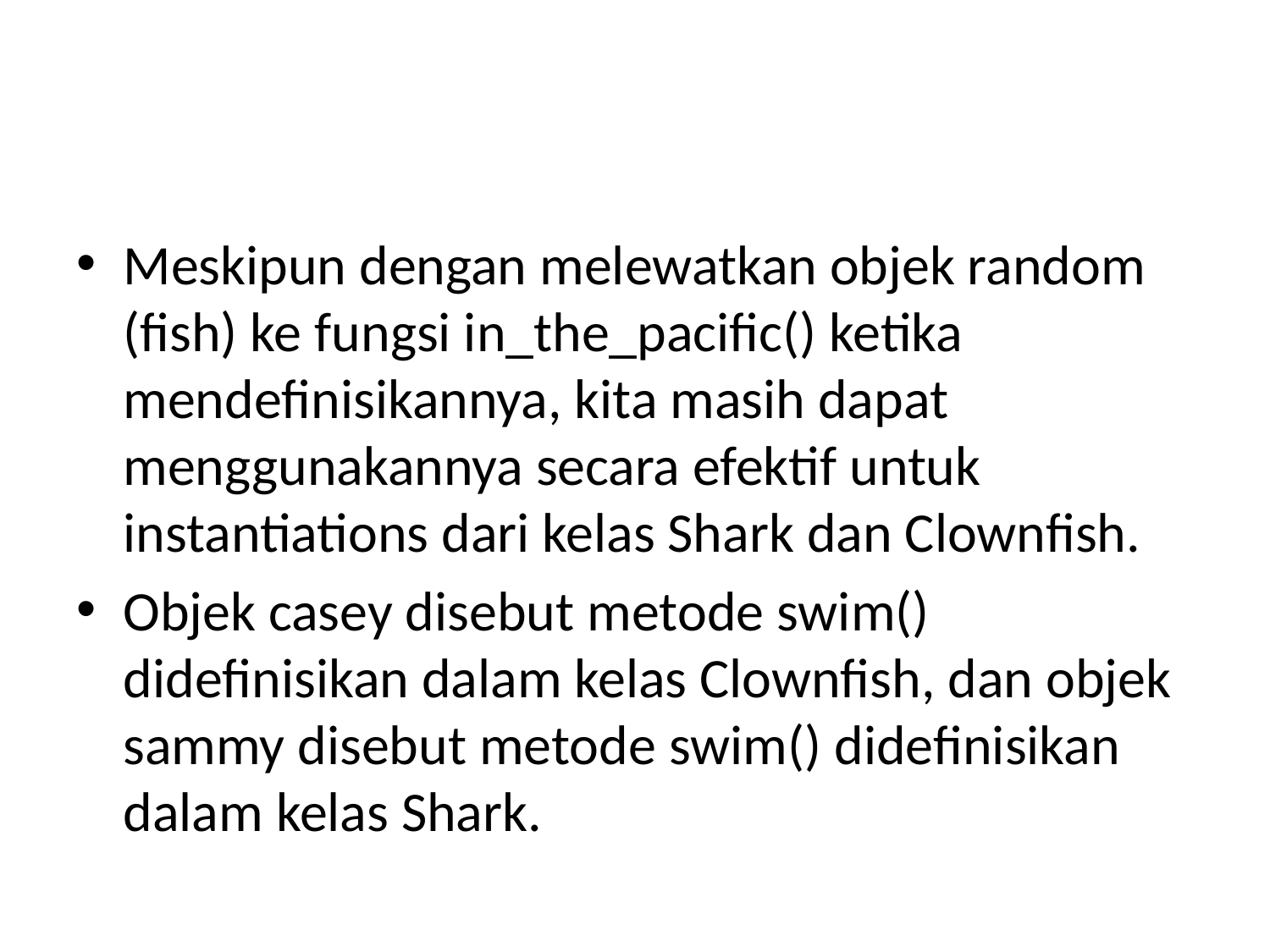

#
Meskipun dengan melewatkan objek random (fish) ke fungsi in_the_pacific() ketika mendefinisikannya, kita masih dapat menggunakannya secara efektif untuk instantiations dari kelas Shark dan Clownfish.
Objek casey disebut metode swim() didefinisikan dalam kelas Clownfish, dan objek sammy disebut metode swim() didefinisikan dalam kelas Shark.